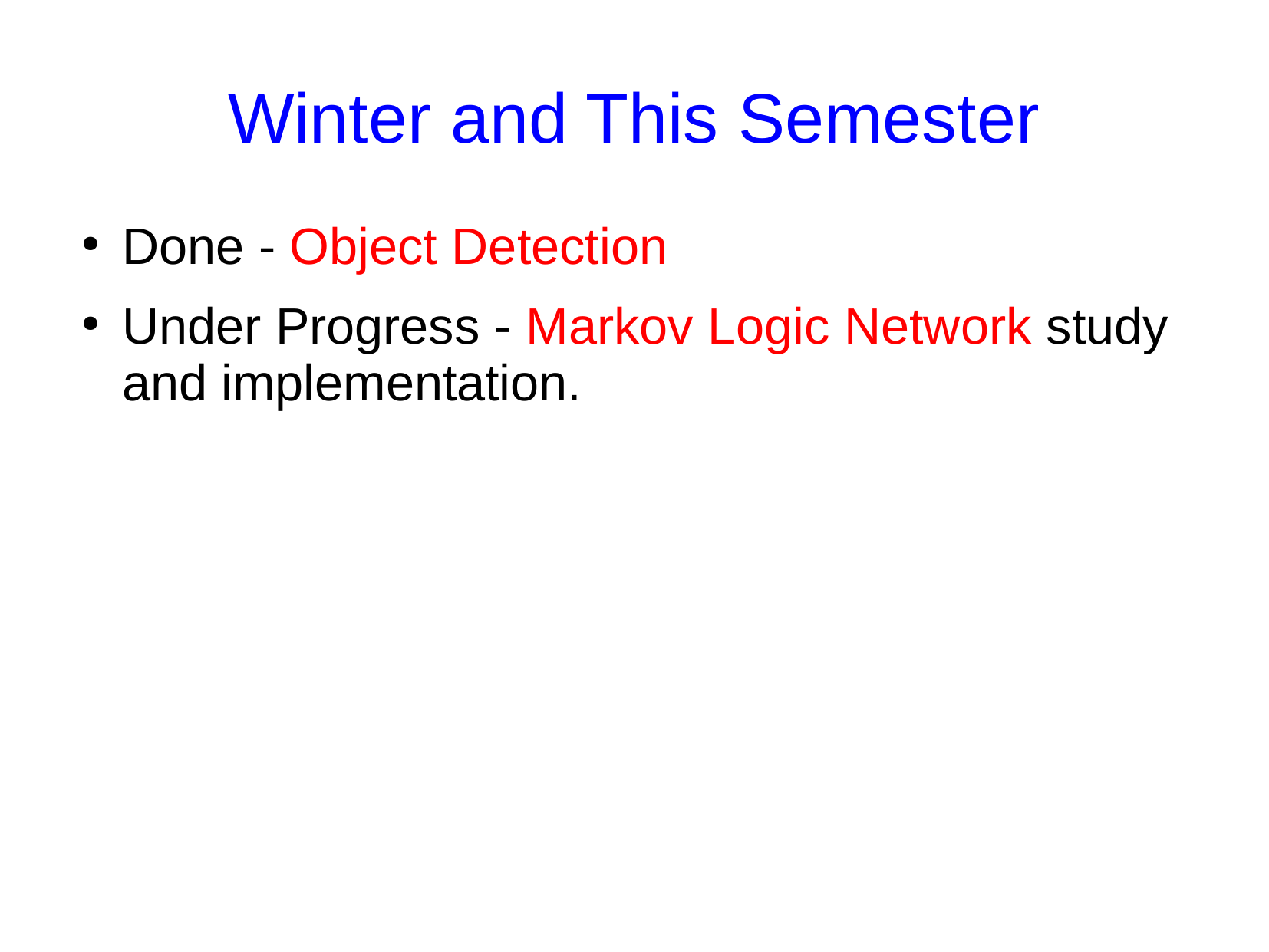

# Winter and This Semester
Done - Object Detection
Under Progress - Markov Logic Network study and implementation.